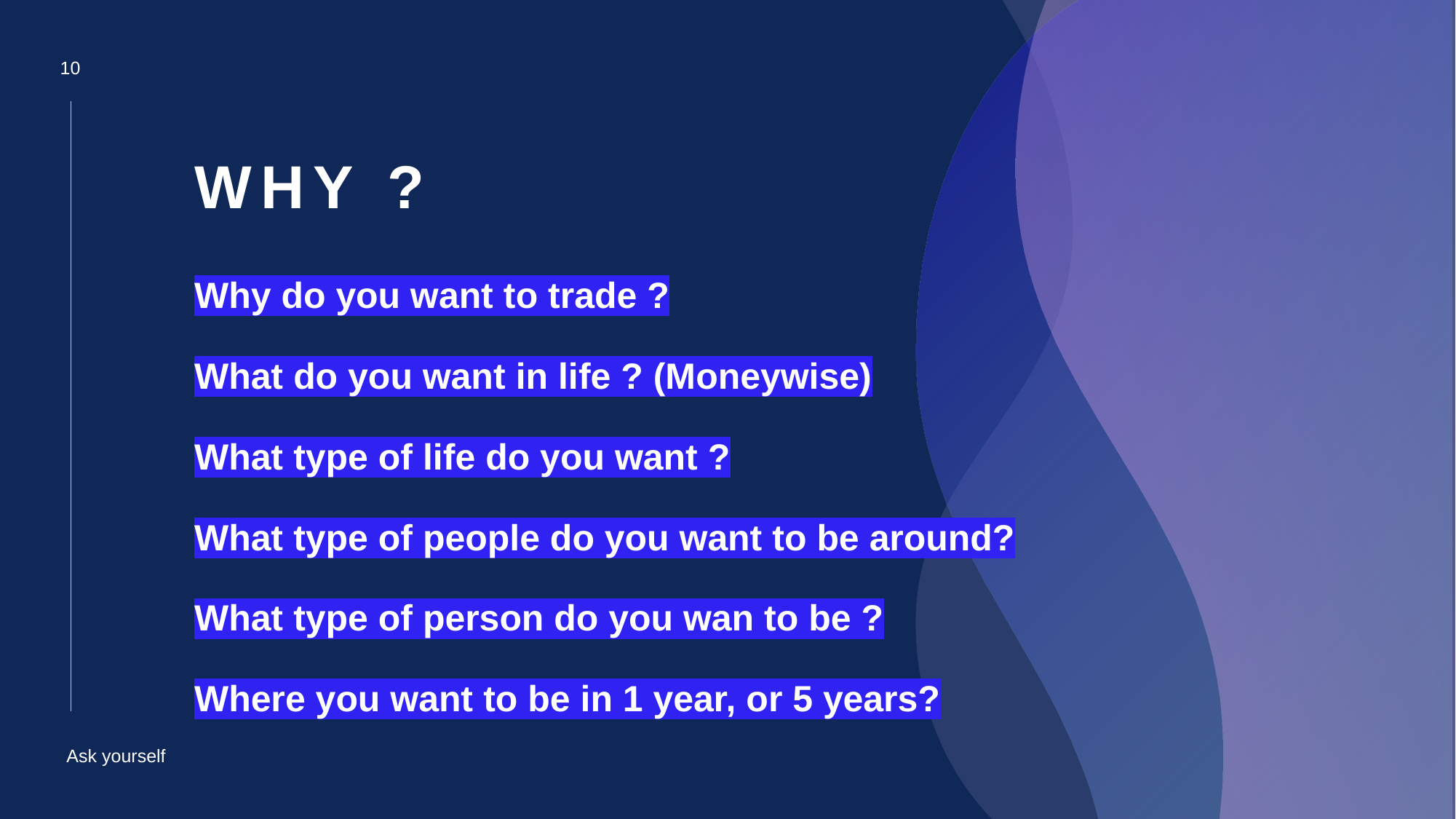

10
# Why ?
Why do you want to trade ?
What do you want in life ? (Moneywise)
What type of life do you want ?
What type of people do you want to be around?
What type of person do you wan to be ?
Where you want to be in 1 year, or 5 years?

Ask yourself